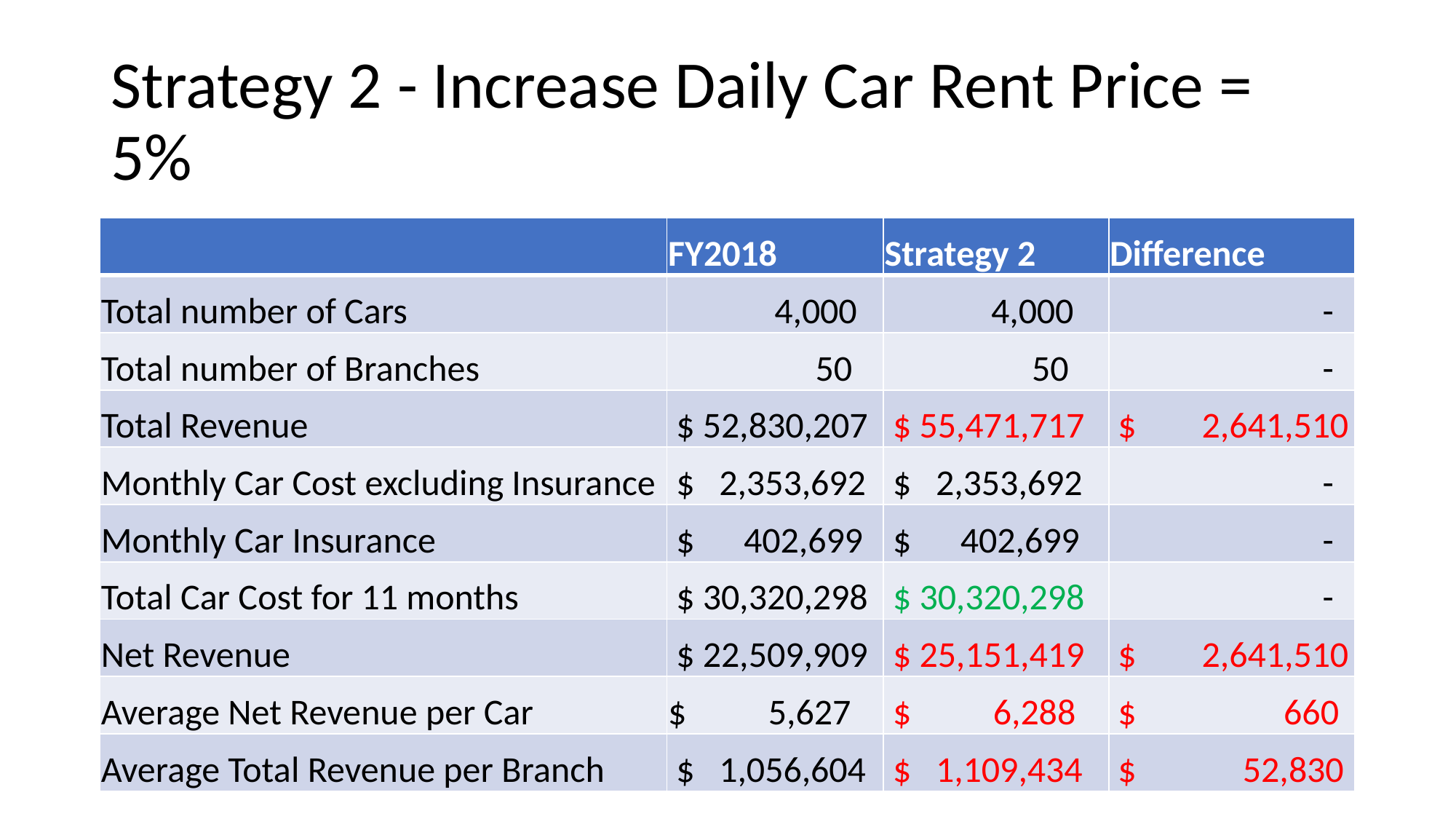

# Strategy 2 - Increase Daily Car Rent Price = 5%
|  | FY2018 | Strategy 2 | Difference |
| --- | --- | --- | --- |
| Total number of Cars | 4,000 | 4,000 | - |
| Total number of Branches | 50 | 50 | - |
| Total Revenue | $ 52,830,207 | $ 55,471,717 | $ 2,641,510 |
| Monthly Car Cost excluding Insurance | $ 2,353,692 | $ 2,353,692 | - |
| Monthly Car Insurance | $ 402,699 | $ 402,699 | - |
| Total Car Cost for 11 months | $ 30,320,298 | $ 30,320,298 | - |
| Net Revenue | $ 22,509,909 | $ 25,151,419 | $ 2,641,510 |
| Average Net Revenue per Car | $ 5,627 | $ 6,288 | $ 660 |
| Average Total Revenue per Branch | $ 1,056,604 | $ 1,109,434 | $ 52,830 |